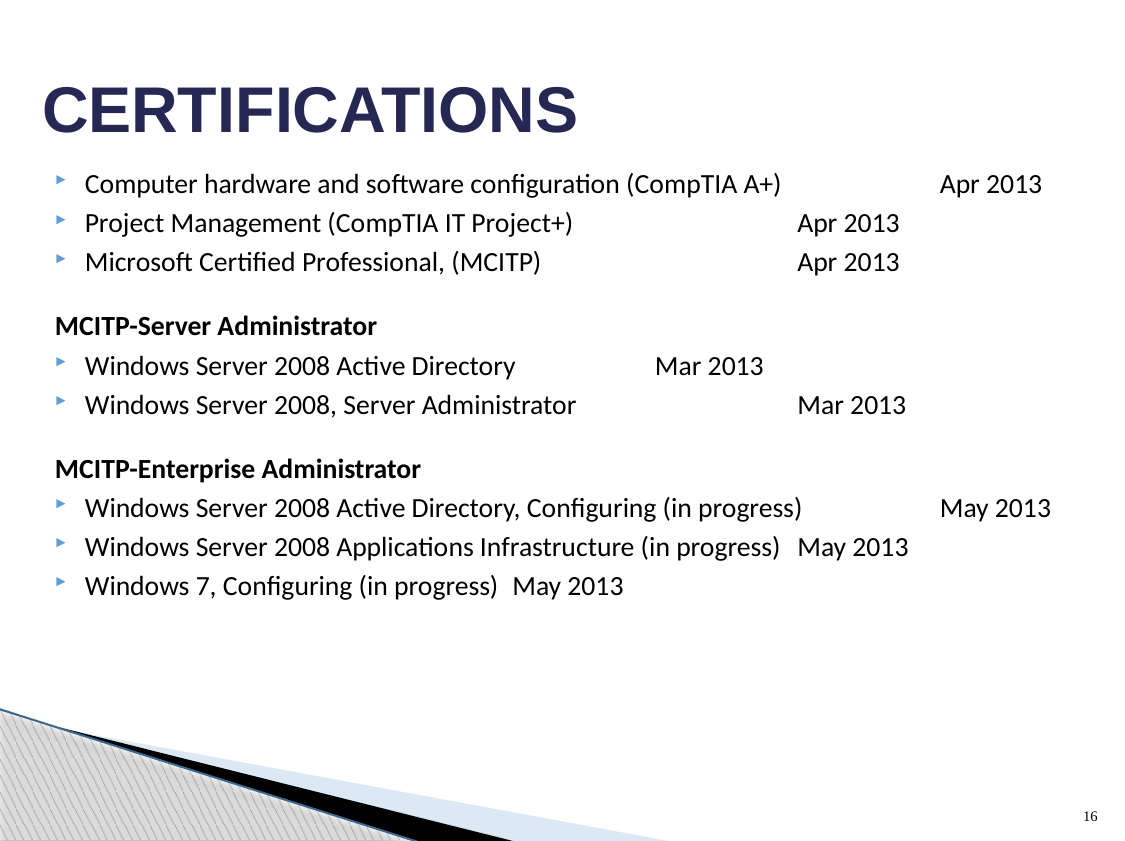

# Certifications
Computer hardware and software configuration (CompTIA A+)              	Apr 2013
Project Management (CompTIA IT Project+)    	  		Apr 2013
Microsoft Certified Professional, (MCITP)               	 	Apr 2013

MCITP-Server Administrator
Windows Server 2008 Active Directory 			Mar 2013
Windows Server 2008, Server Administrator    	   		Mar 2013

MCITP-Enterprise Administrator
Windows Server 2008 Active Directory, Configuring (in progress)	May 2013
Windows Server 2008 Applications Infrastructure (in progress)	May 2013
Windows 7, Configuring (in progress)			May 2013

16